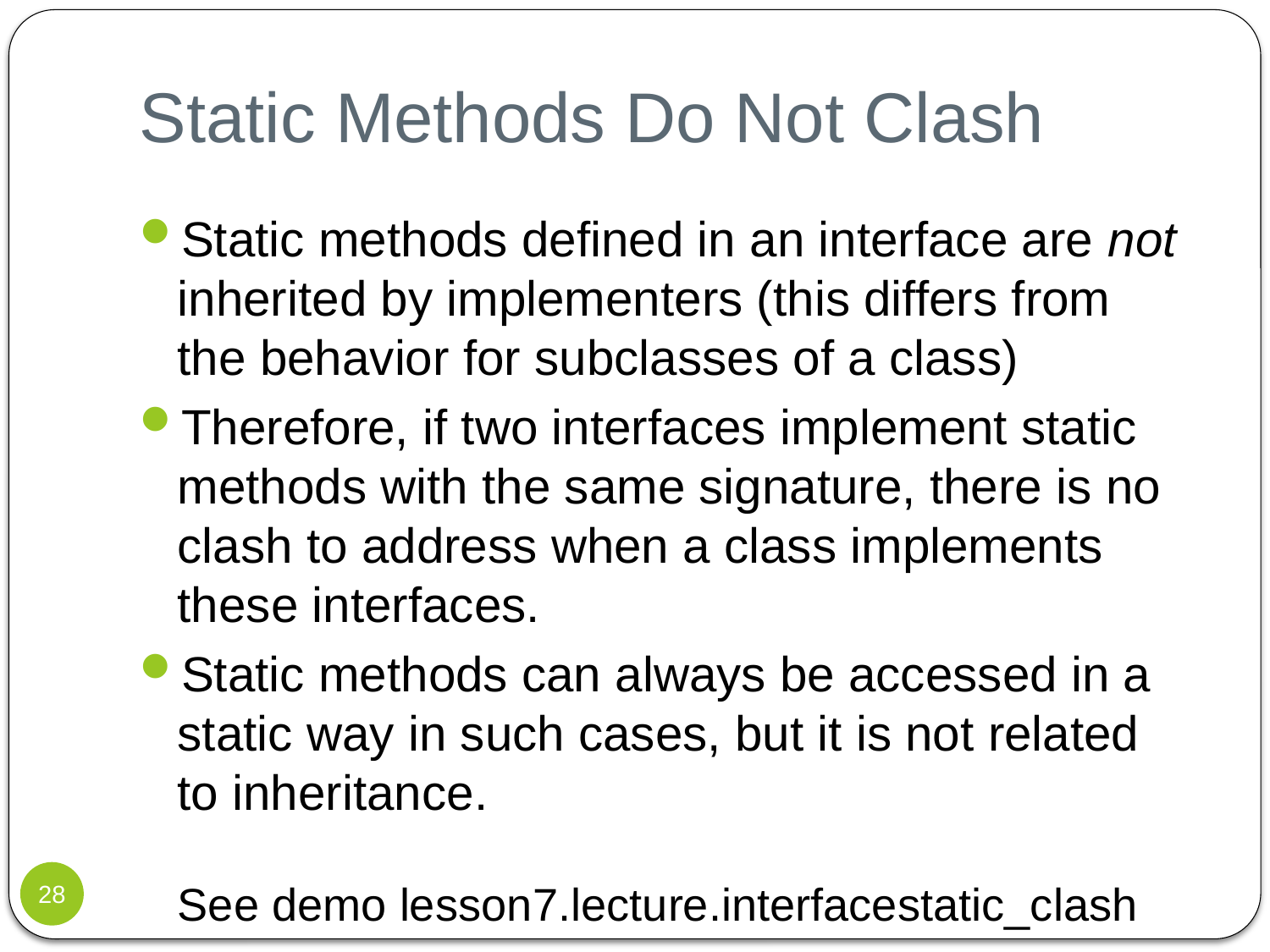

# Static Methods Do Not Clash
Static methods defined in an interface are not inherited by implementers (this differs from the behavior for subclasses of a class)
Therefore, if two interfaces implement static methods with the same signature, there is no clash to address when a class implements these interfaces.
Static methods can always be accessed in a static way in such cases, but it is not related to inheritance.
See demo lesson7.lecture.interfacestatic_clash
28